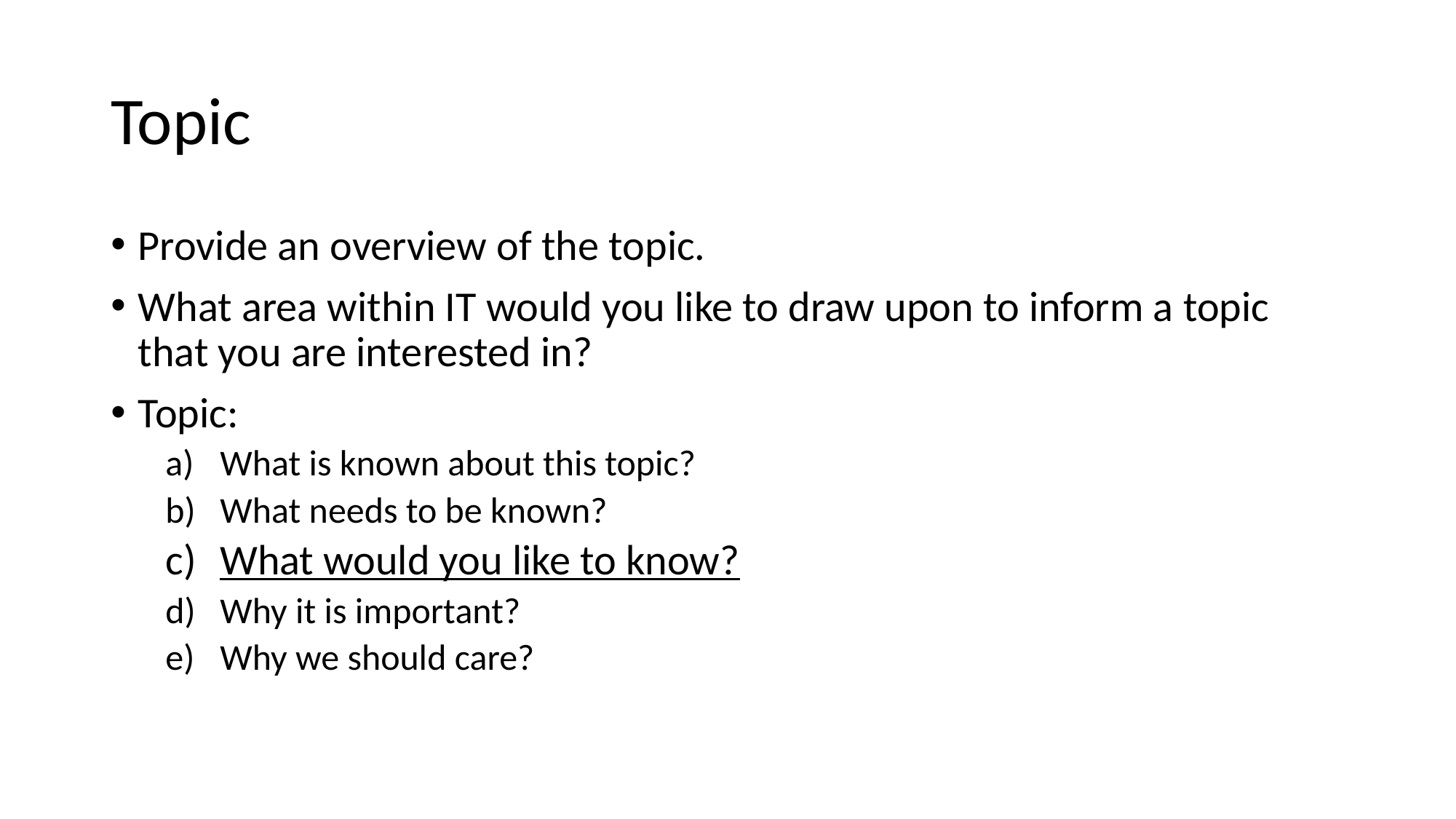

# Topic
Provide an overview of the topic.
What area within IT would you like to draw upon to inform a topic that you are interested in?
Topic:
What is known about this topic?
What needs to be known?
What would you like to know?
Why it is important?
Why we should care?